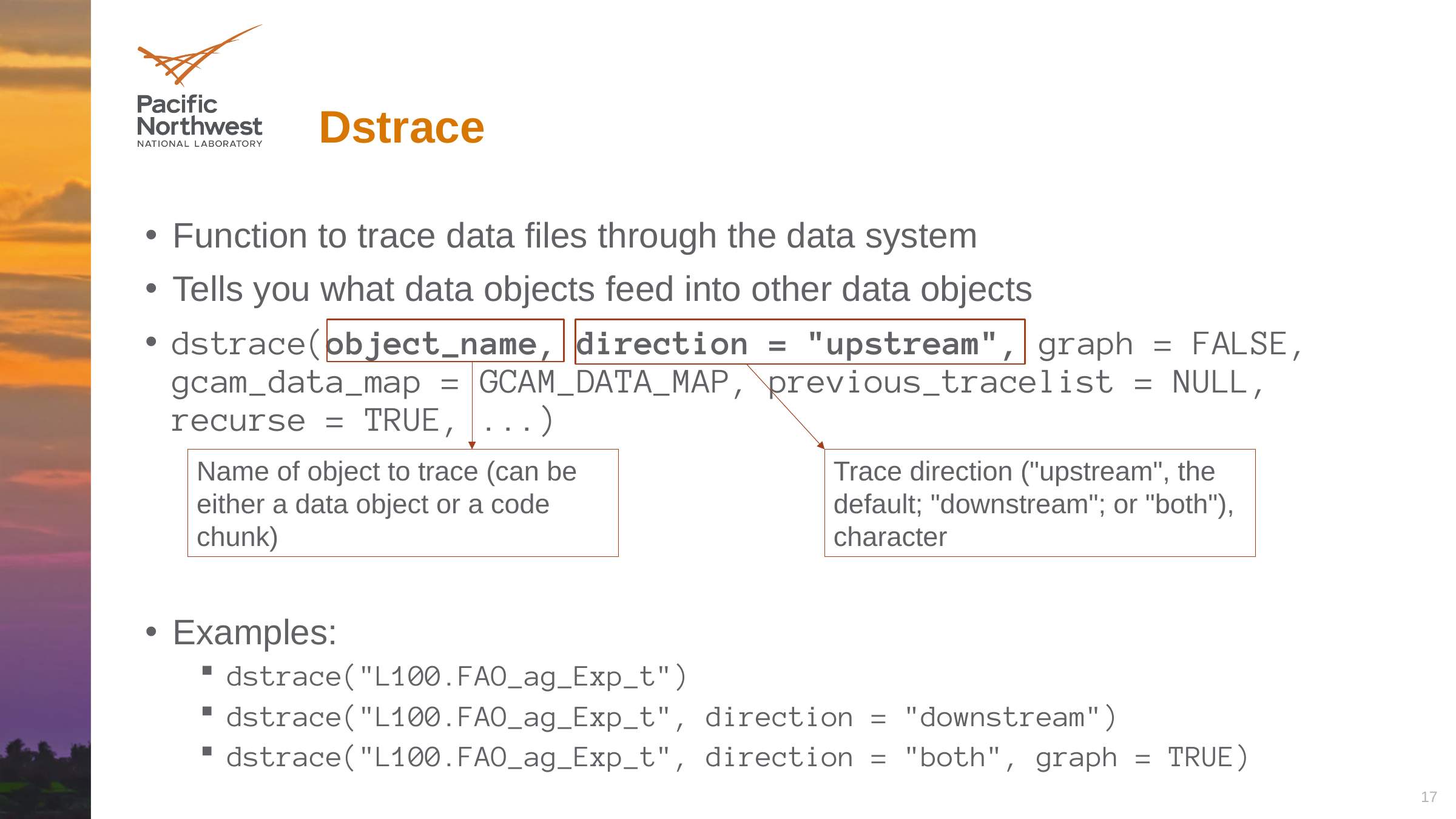

# Dstrace
Function to trace data files through the data system
Tells you what data objects feed into other data objects
dstrace(object_name, direction = "upstream", graph = FALSE, gcam_data_map = GCAM_DATA_MAP, previous_tracelist = NULL, recurse = TRUE, ...)

Examples:
dstrace("L100.FAO_ag_Exp_t")
dstrace("L100.FAO_ag_Exp_t", direction = "downstream")
dstrace("L100.FAO_ag_Exp_t", direction = "both", graph = TRUE)

Trace direction ("upstream", the default; "downstream"; or "both"), character
Name of object to trace (can be either a data object or a code chunk)
17